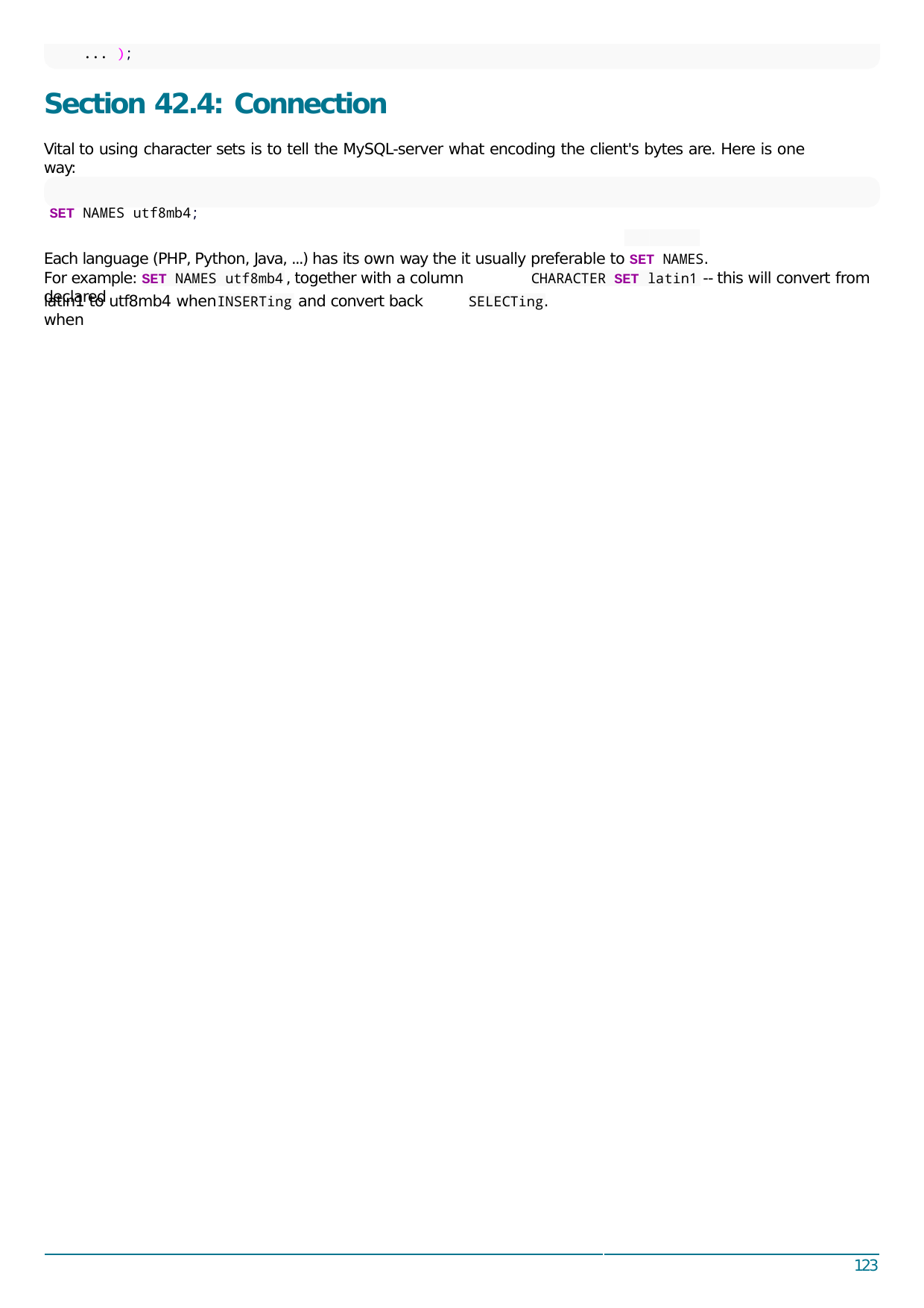

... );

Section 42.4: Connection
Vital to using character sets is to tell the MySQL-server what encoding the client's bytes are. Here is one way:

SET NAMES utf8mb4;

Each language (PHP, Python, Java, ...) has its own way the it usually preferable to SET NAMES.

For example:	, together with a column declared
-- this will convert from
SET NAMES utf8mb4
CHARACTER SET latin1
latin1 to utf8mb4 when	and convert back when
.
INSERTing
SELECTing

123